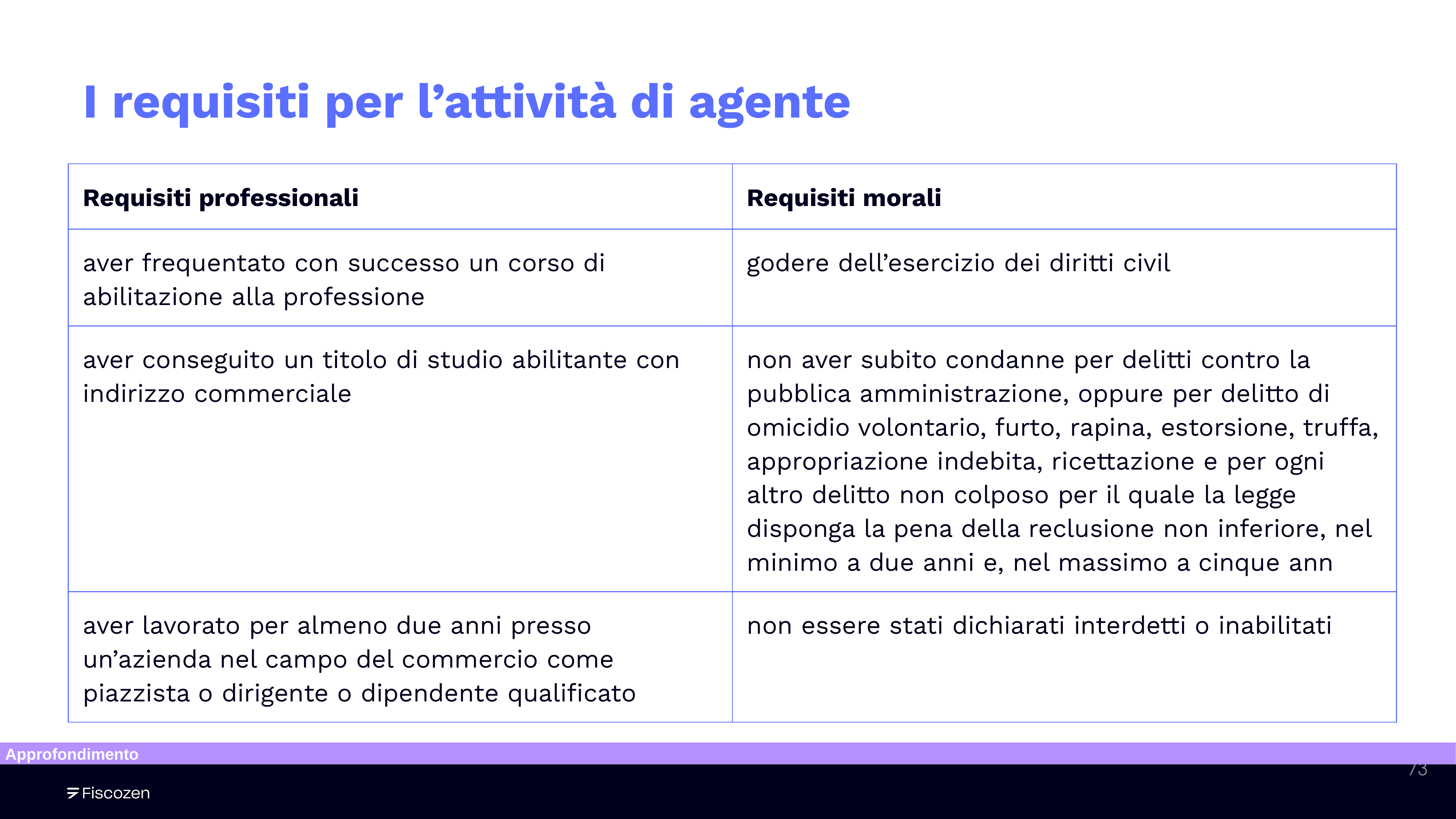

I requisiti per l’attività di agente

| Requisiti professionali | Requisiti morali |
| --- | --- |
| aver frequentato con successo un corso di abilitazione alla professione | godere dell’esercizio dei diritti civil |
| aver conseguito un titolo di studio abilitante con indirizzo commerciale | non aver subito condanne per delitti contro la pubblica amministrazione, oppure per delitto di omicidio volontario, furto, rapina, estorsione, truffa, appropriazione indebita, ricettazione e per ogni altro delitto non colposo per il quale la legge disponga la pena della reclusione non inferiore, nel minimo a due anni e, nel massimo a cinque ann |
| aver lavorato per almeno due anni presso un’azienda nel campo del commercio come piazzista o dirigente o dipendente qualificato | non essere stati dichiarati interdetti o inabilitati |
Approfondimento
73